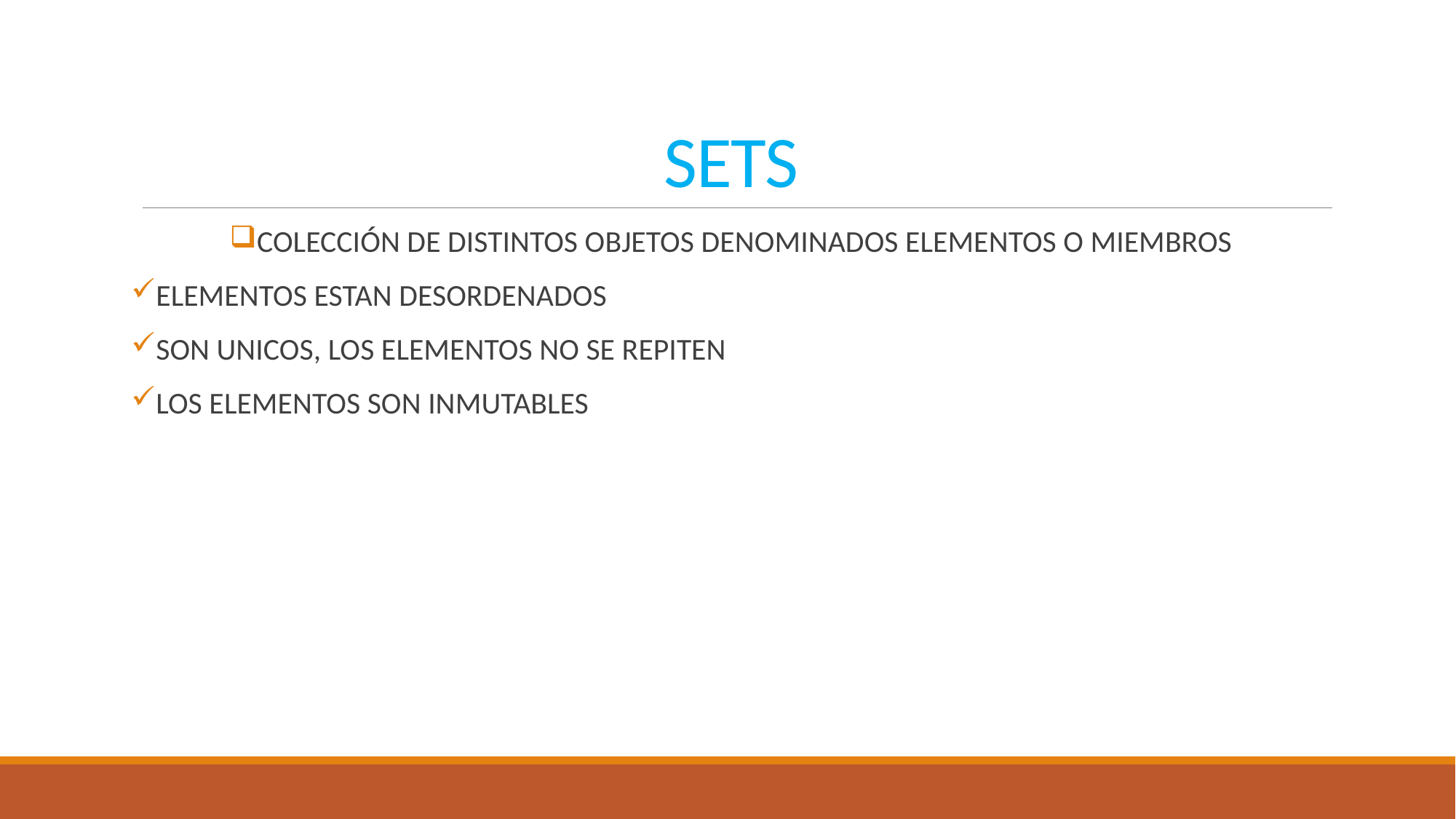

# SETS
COLECCIÓN DE DISTINTOS OBJETOS DENOMINADOS ELEMENTOS O MIEMBROS
ELEMENTOS ESTAN DESORDENADOS
SON UNICOS, LOS ELEMENTOS NO SE REPITEN
LOS ELEMENTOS SON INMUTABLES